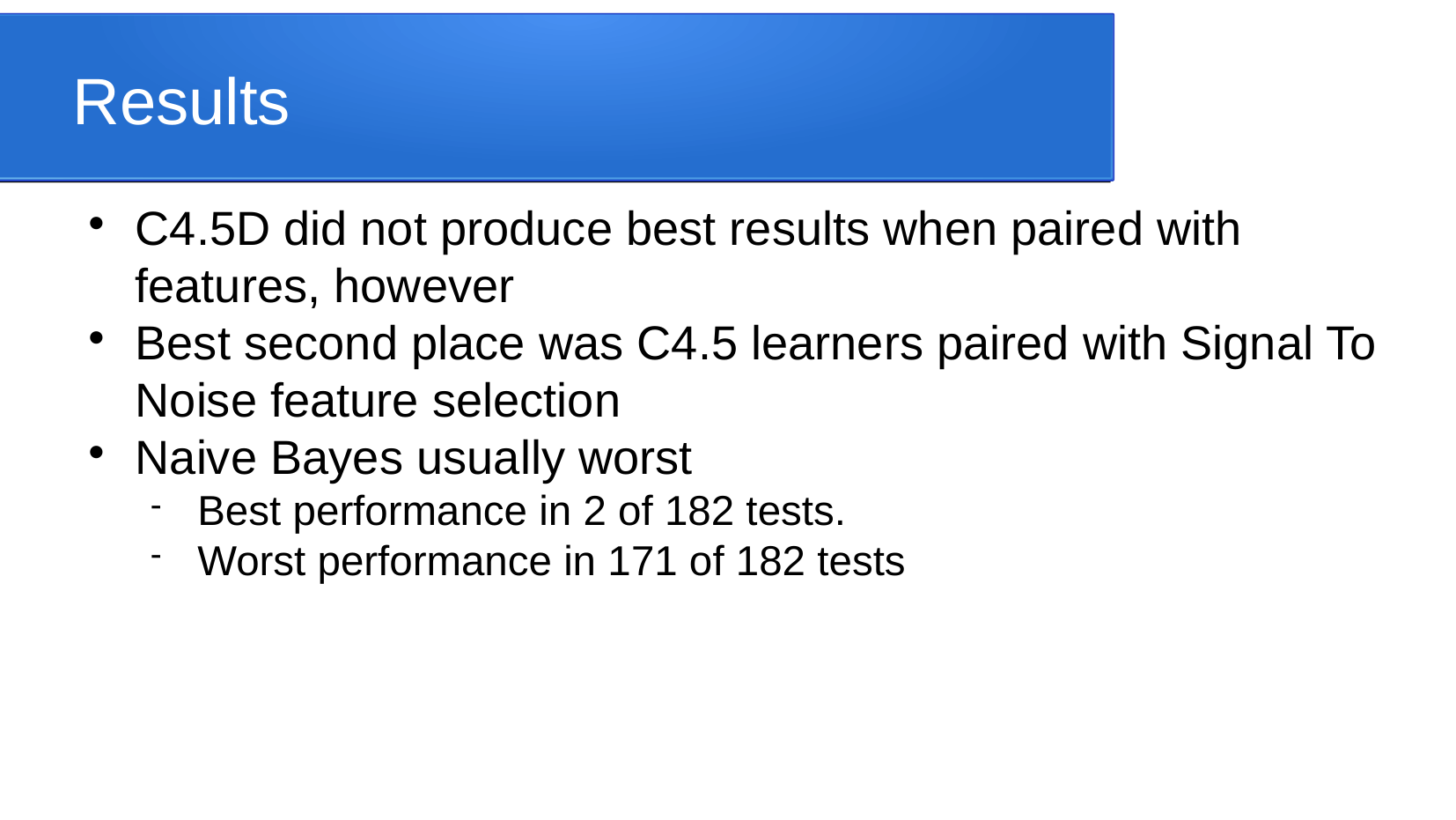

Results
C4.5D did not produce best results when paired with features, however
Best second place was C4.5 learners paired with Signal To Noise feature selection
Naive Bayes usually worst
Best performance in 2 of 182 tests.
Worst performance in 171 of 182 tests